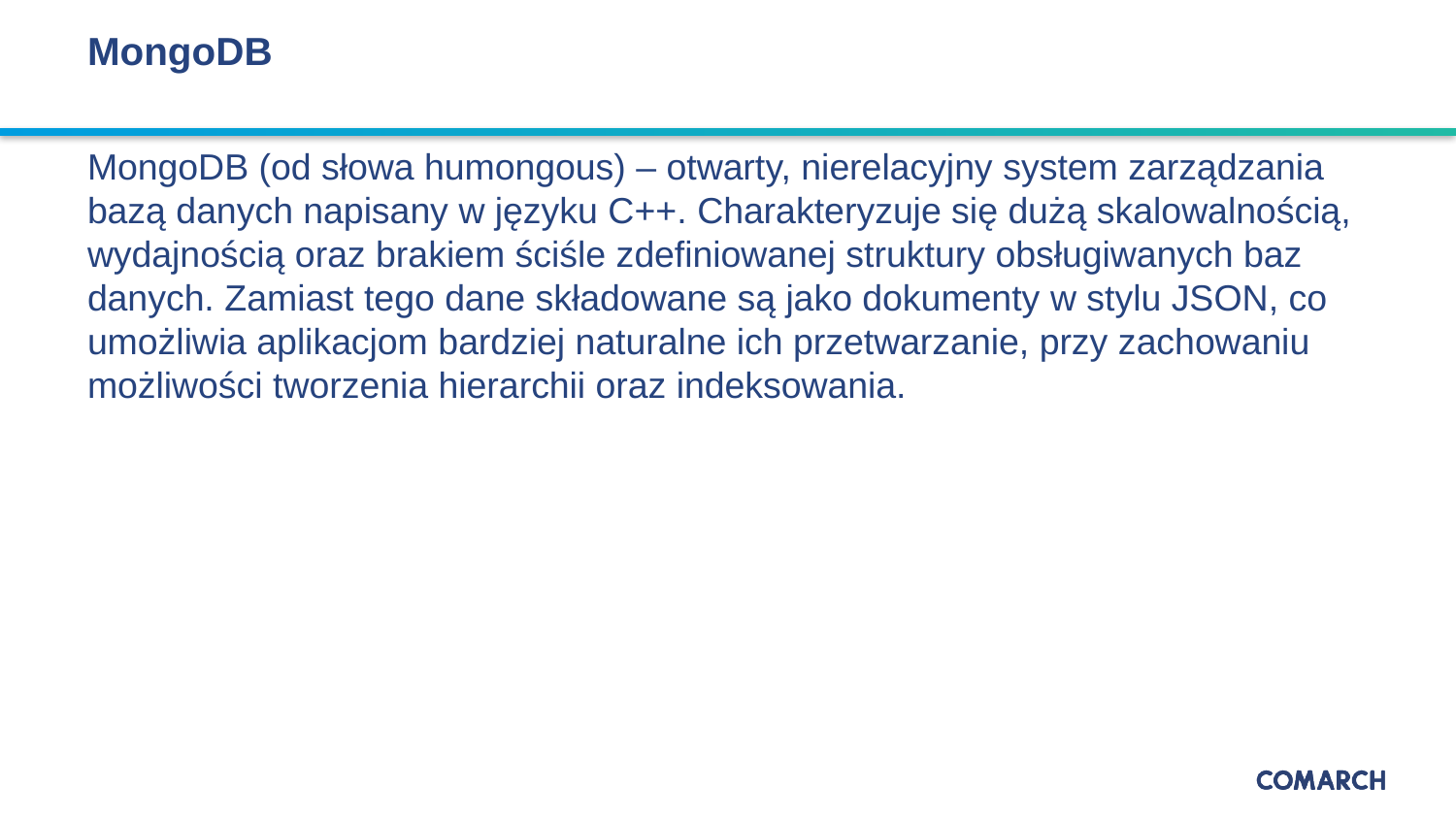

# MongoDB
MongoDB (od słowa humongous) – otwarty, nierelacyjny system zarządzania bazą danych napisany w języku C++. Charakteryzuje się dużą skalowalnością, wydajnością oraz brakiem ściśle zdefiniowanej struktury obsługiwanych baz danych. Zamiast tego dane składowane są jako dokumenty w stylu JSON, co umożliwia aplikacjom bardziej naturalne ich przetwarzanie, przy zachowaniu możliwości tworzenia hierarchii oraz indeksowania.